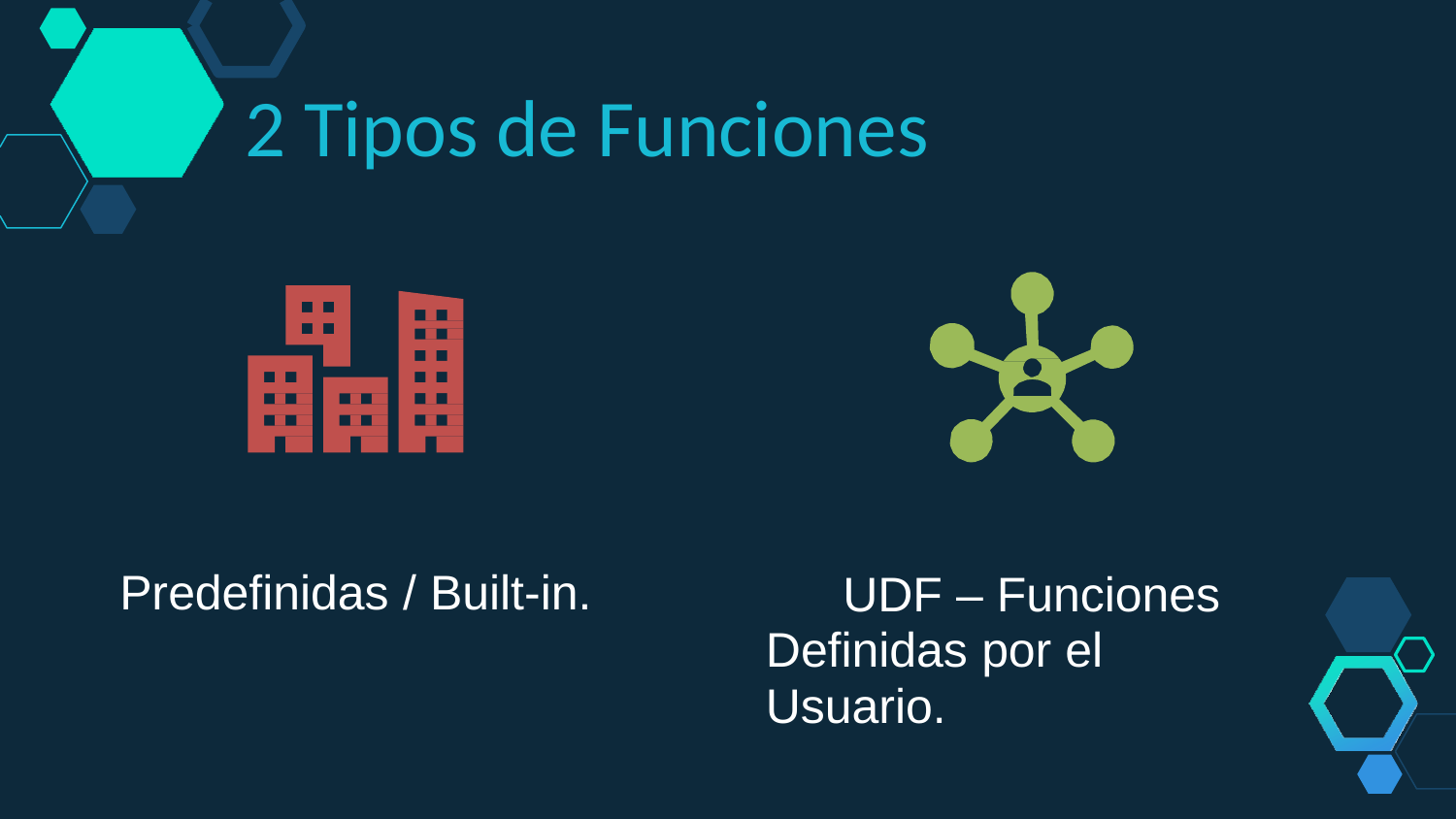

2 Tipos de Funciones

Predefinidas / Built-in.
UDF – Funciones Definidas por el Usuario.